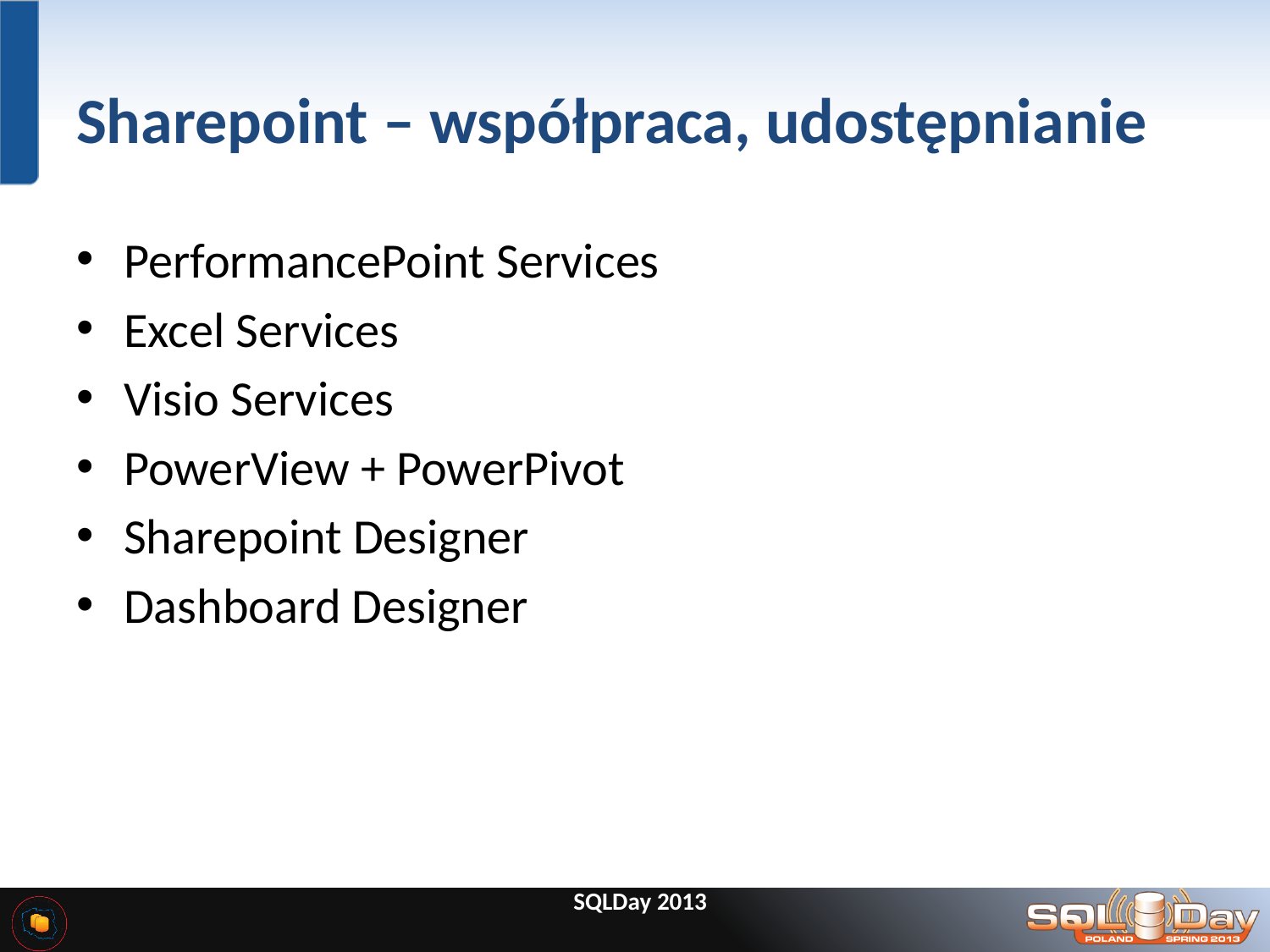

# Sharepoint – współpraca, udostępnianie
PerformancePoint Services
Excel Services
Visio Services
PowerView + PowerPivot
Sharepoint Designer
Dashboard Designer

SQLDay 2013